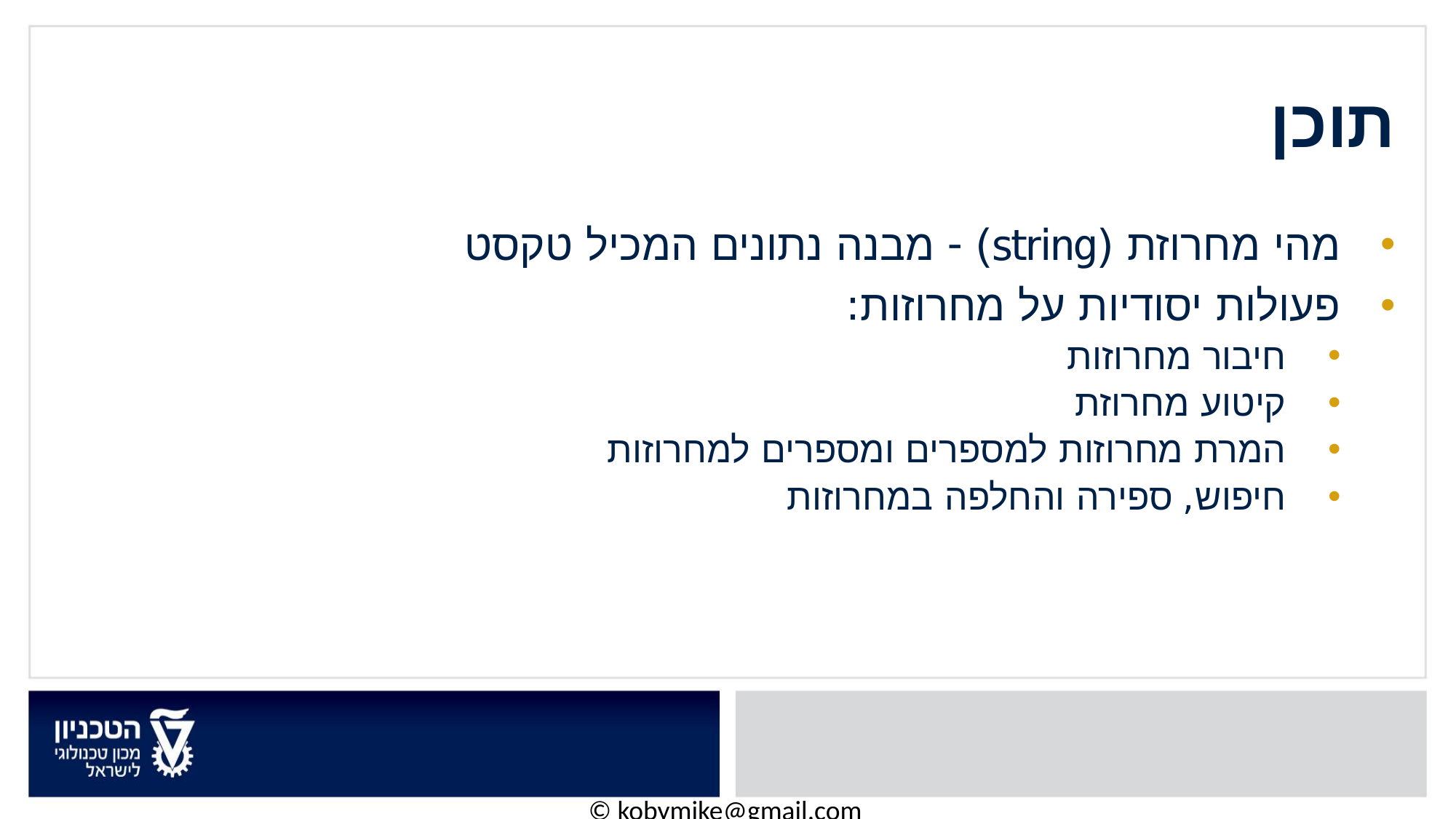

תוכן
מהי מחרוזת (string) - מבנה נתונים המכיל טקסט
פעולות יסודיות על מחרוזות:
חיבור מחרוזות
קיטוע מחרוזת
המרת מחרוזות למספרים ומספרים למחרוזות
חיפוש, ספירה והחלפה במחרוזות